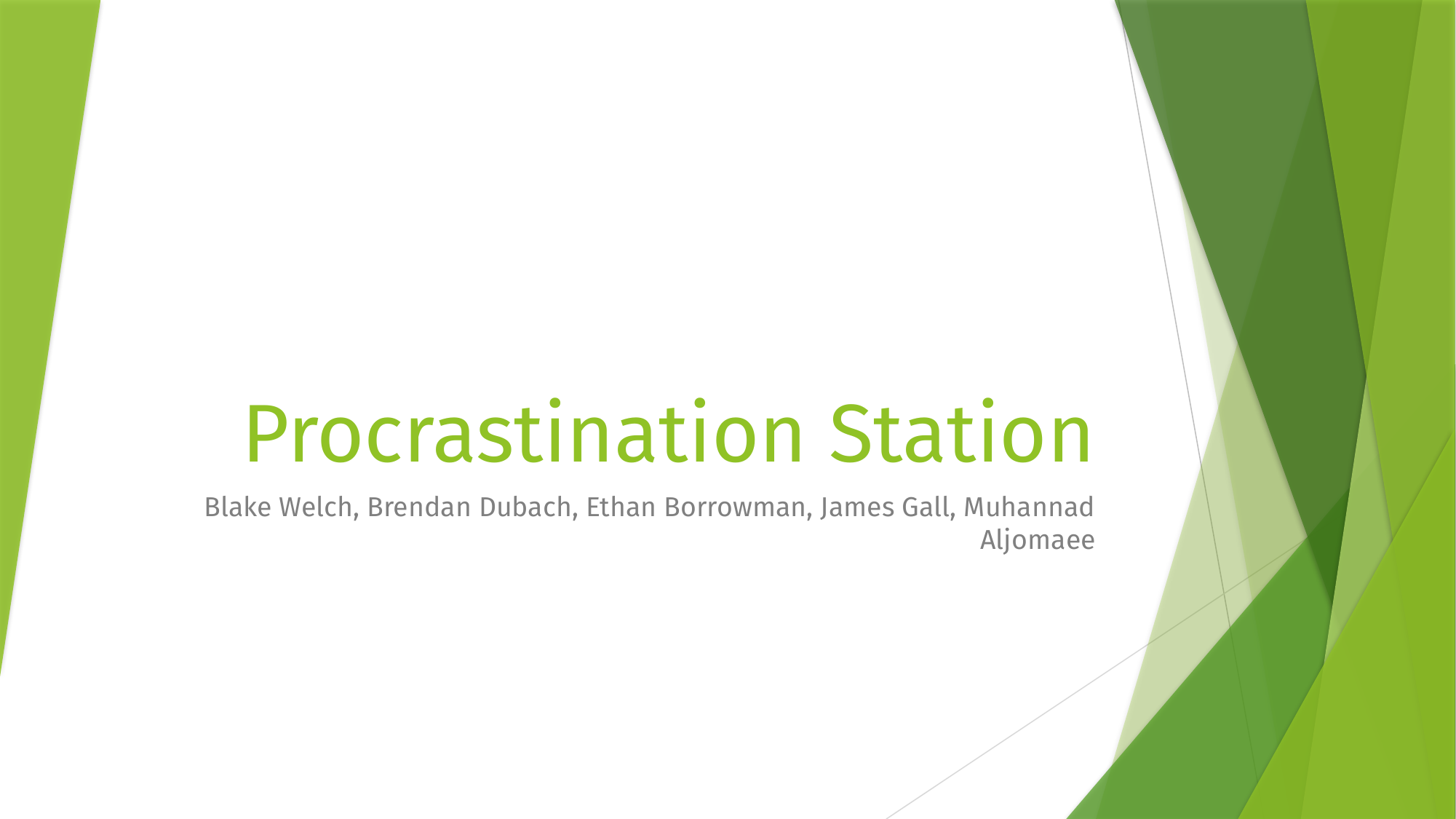

# Procrastination Station
Blake Welch, Brendan Dubach, Ethan Borrowman, James Gall, Muhannad Aljomaee